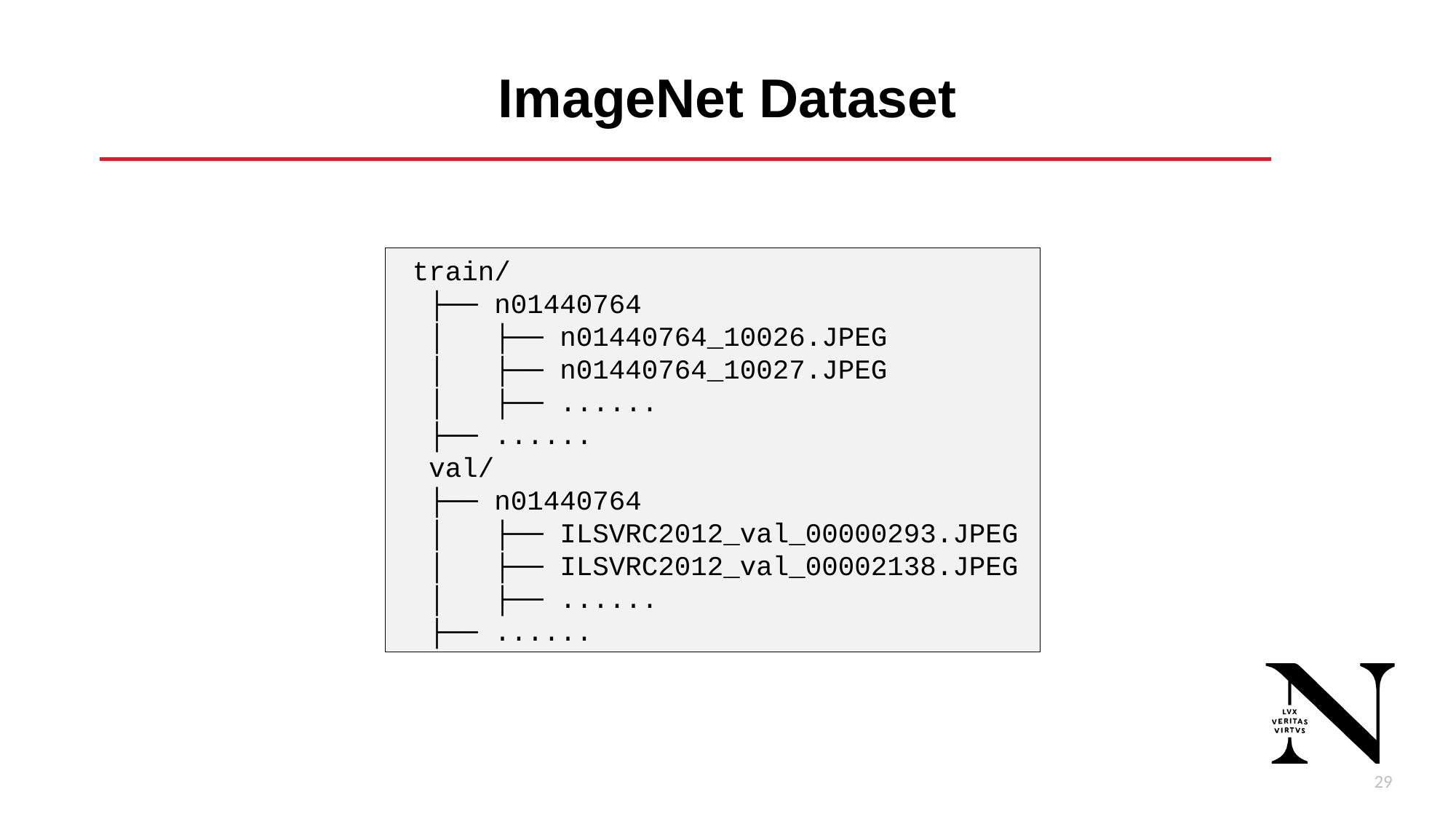

# ImageNet Dataset

 train/
  ├── n01440764
  │   ├── n01440764_10026.JPEG
  │   ├── n01440764_10027.JPEG
  │   ├── ......
  ├── ......
  val/
  ├── n01440764
  │   ├── ILSVRC2012_val_00000293.JPEG
  │   ├── ILSVRC2012_val_00002138.JPEG
  │   ├── ......
  ├── ......
29